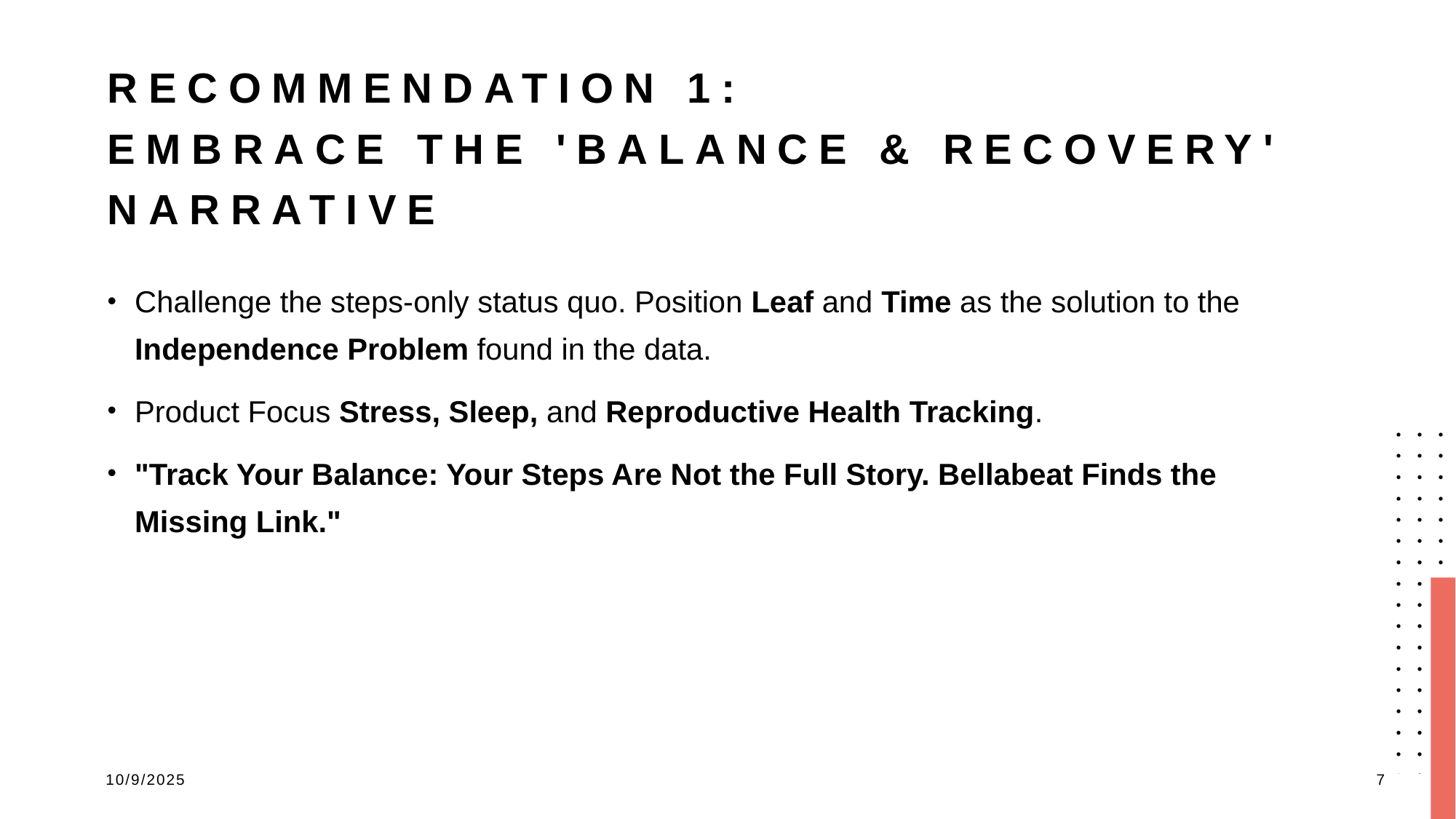

# Recommendation 1: Embrace the 'Balance & Recovery' Narrative
Challenge the steps-only status quo. Position Leaf and Time as the solution to the Independence Problem found in the data.
Product Focus Stress, Sleep, and Reproductive Health Tracking.
"Track Your Balance: Your Steps Are Not the Full Story. Bellabeat Finds the Missing Link."

10/9/2025

7